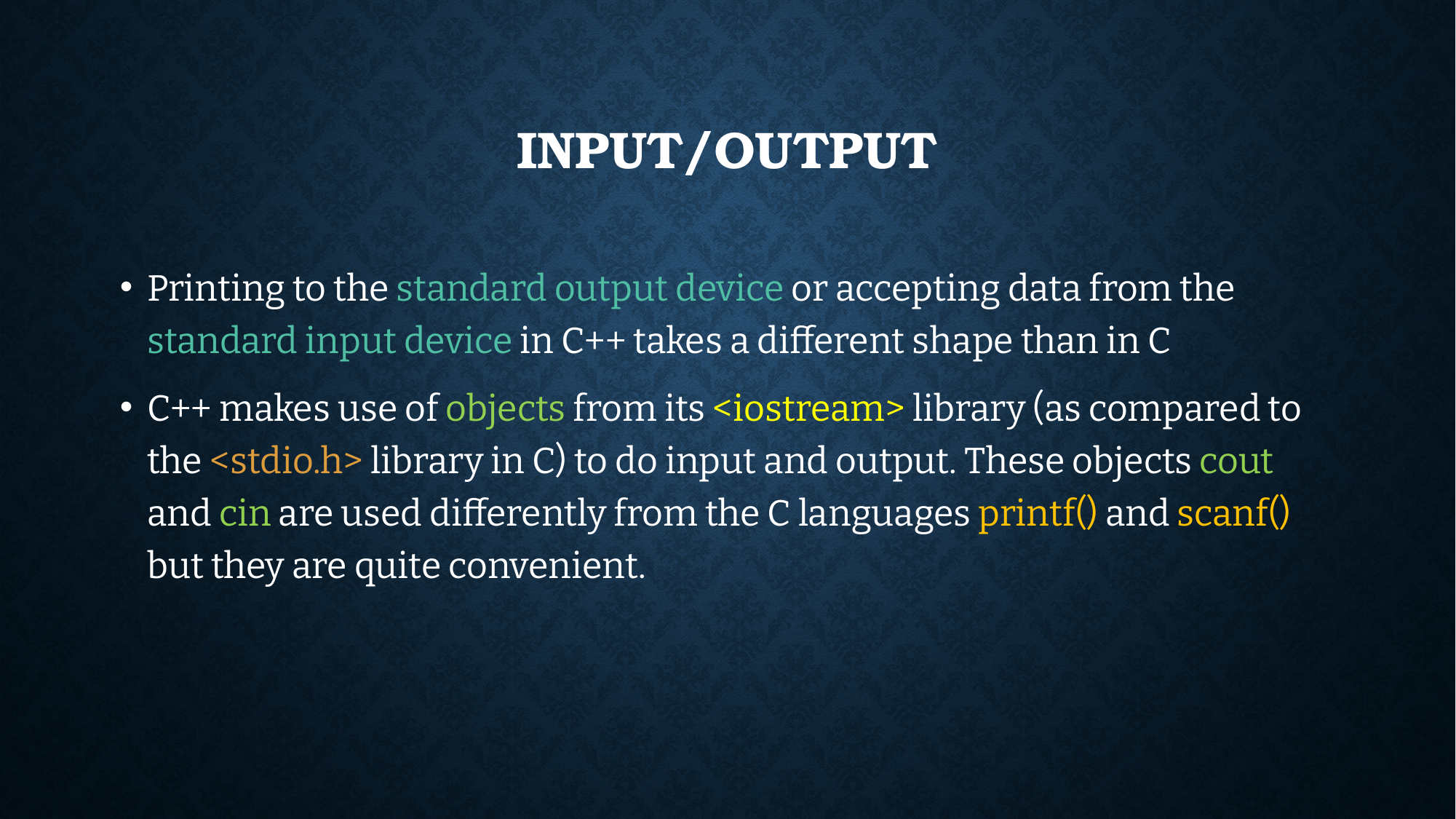

# Input/Output
Printing to the standard output device or accepting data from the standard input device in C++ takes a different shape than in C
C++ makes use of objects from its <iostream> library (as compared to the <stdio.h> library in C) to do input and output. These objects cout and cin are used differently from the C languages printf() and scanf() but they are quite convenient.